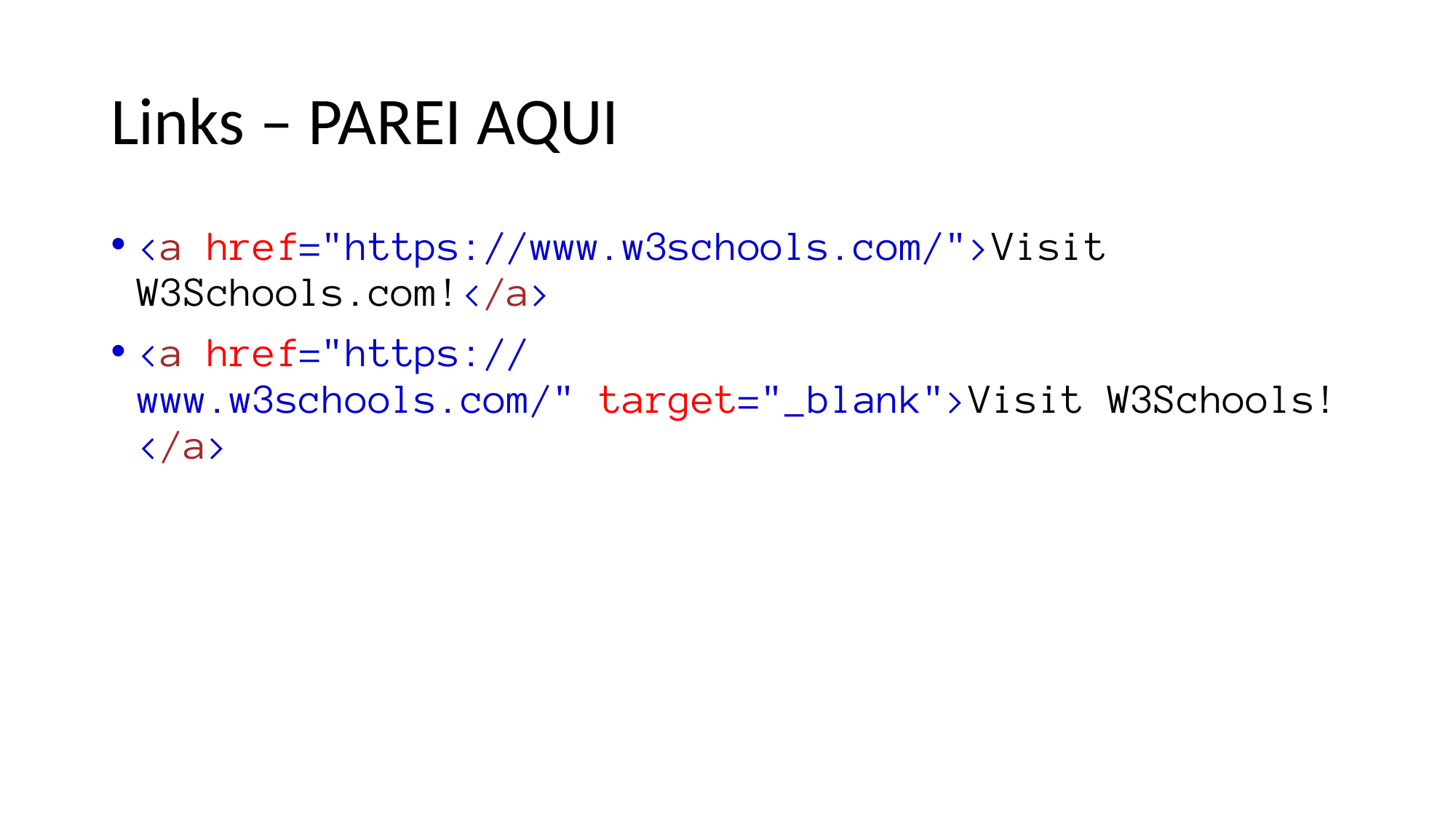

# Links – PAREI AQUI
<a href="https://www.w3schools.com/">Visit W3Schools.com!</a>
<a href="https://www.w3schools.com/" target="_blank">Visit W3Schools!</a>